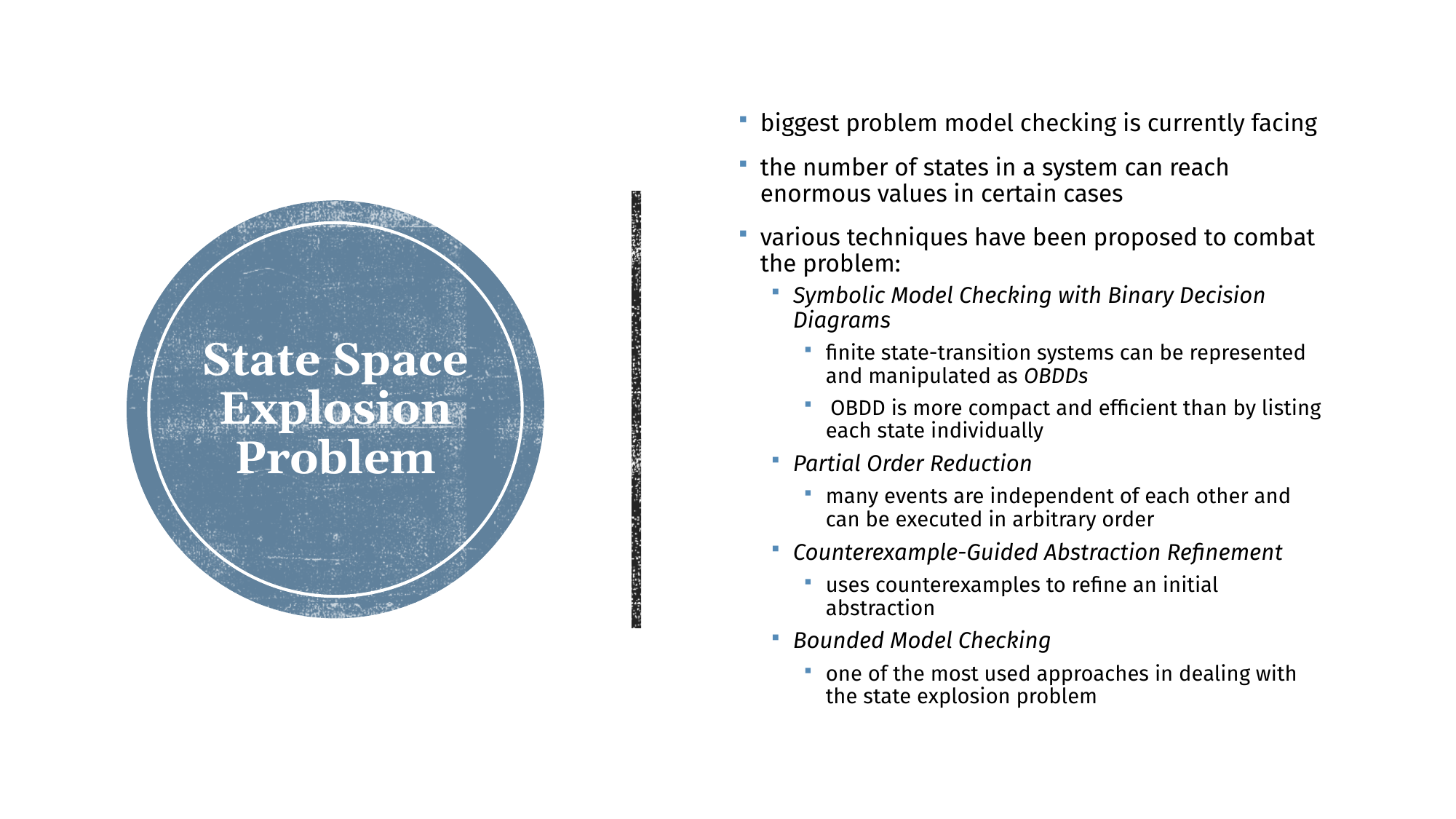

biggest problem model checking is currently facing
the number of states in a system can reach enormous values in certain cases
various techniques have been proposed to combat the problem:
Symbolic Model Checking with Binary Decision Diagrams
finite state-transition systems can be represented and manipulated as OBDDs
 OBDD is more compact and efficient than by listing each state individually
Partial Order Reduction
many events are independent of each other and can be executed in arbitrary order
Counterexample-Guided Abstraction Refinement
uses counterexamples to refine an initial abstraction
Bounded Model Checking
one of the most used approaches in dealing with the state explosion problem

# State Space Explosion Problem